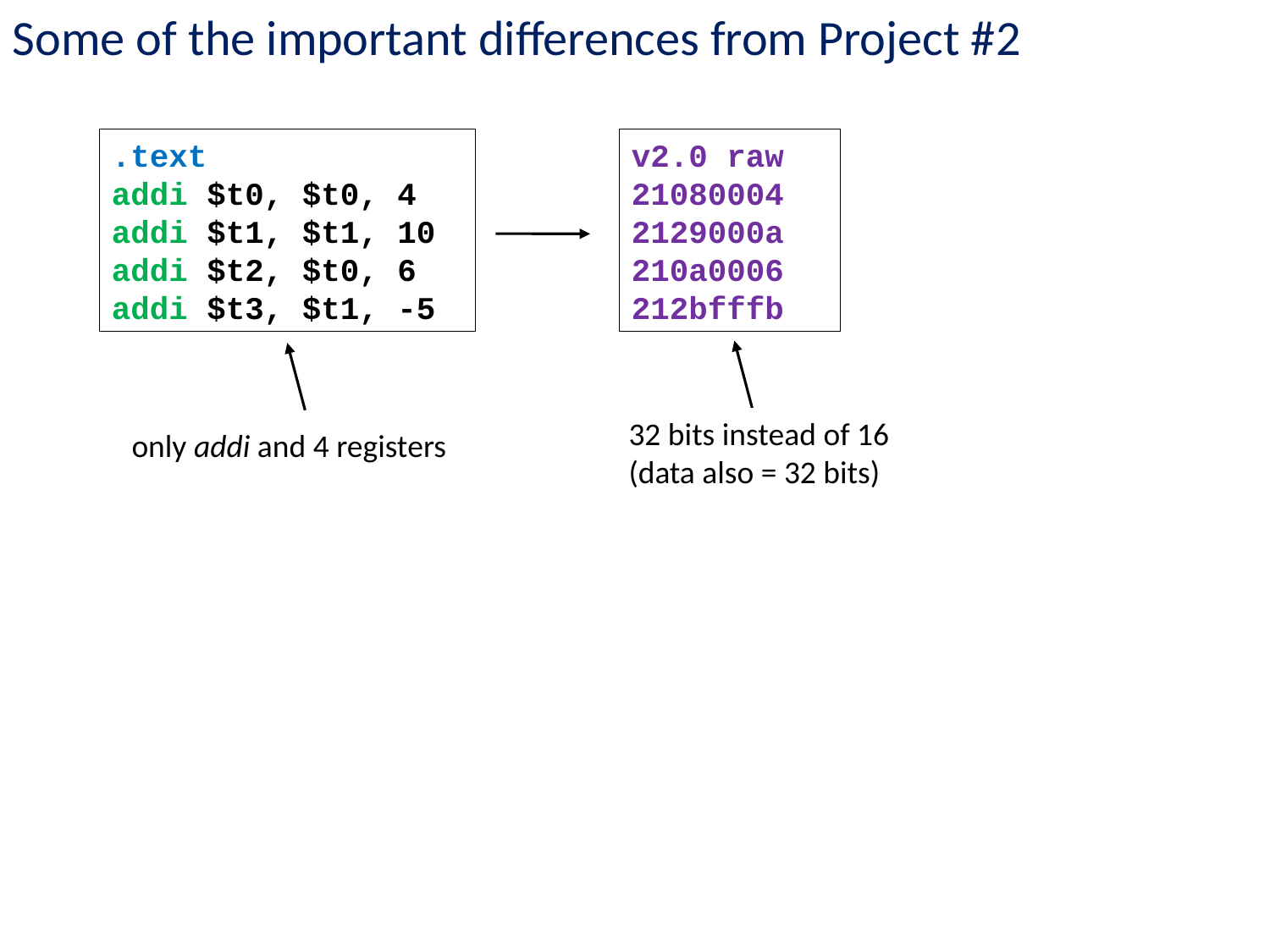

Some of the important differences from Project #2
.text
addi $t0, $t0, 4
addi $t1, $t1, 10
addi $t2, $t0, 6
addi $t3, $t1, -5
v2.0 raw
21080004
2129000a
210a0006
212bfffb
32 bits instead of 16
(data also = 32 bits)
only addi and 4 registers